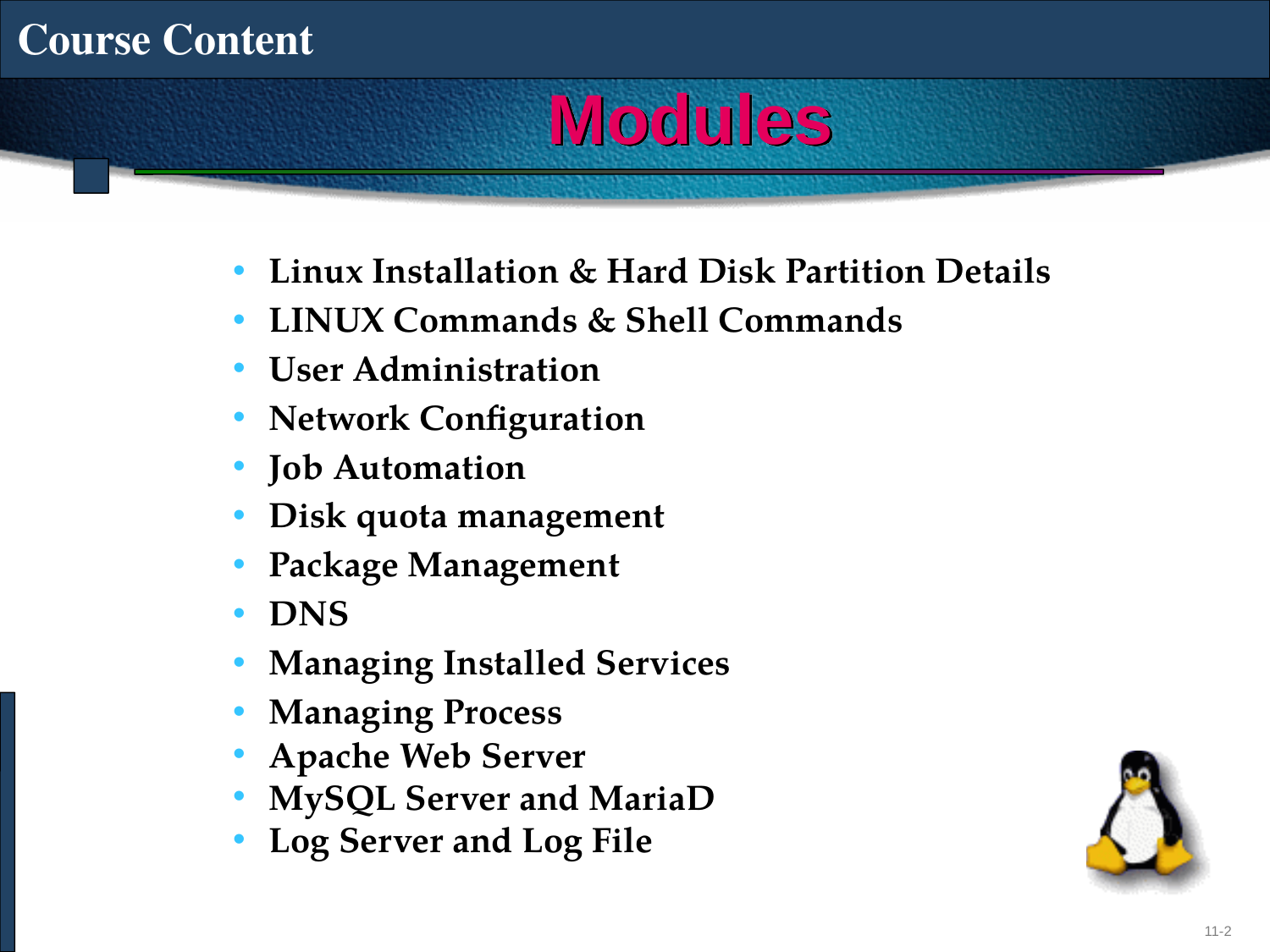

Course Content
# Modules

Linux Installation & Hard Disk Partition Details
LINUX Commands & Shell Commands
User Administration
Network Configuration
Job Automation
Disk quota management
Package Management
DNS
Managing Installed Services
Managing Process
Apache Web Server
MySQL Server and MariaD
Log Server and Log File